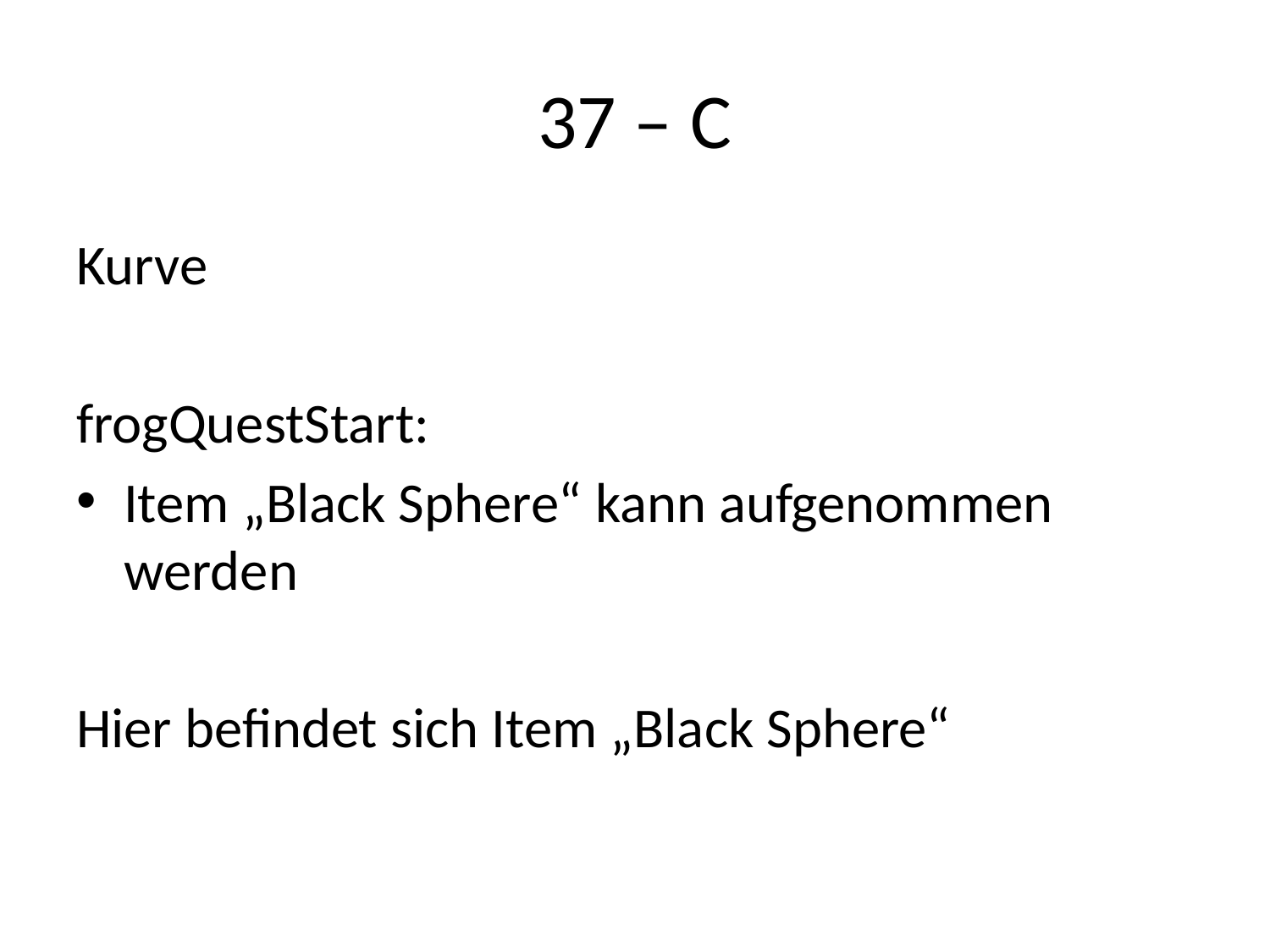

# 37 – C
Kurve

frogQuestStart:
Item „Black Sphere“ kann aufgenommen werden

Hier befindet sich Item „Black Sphere“